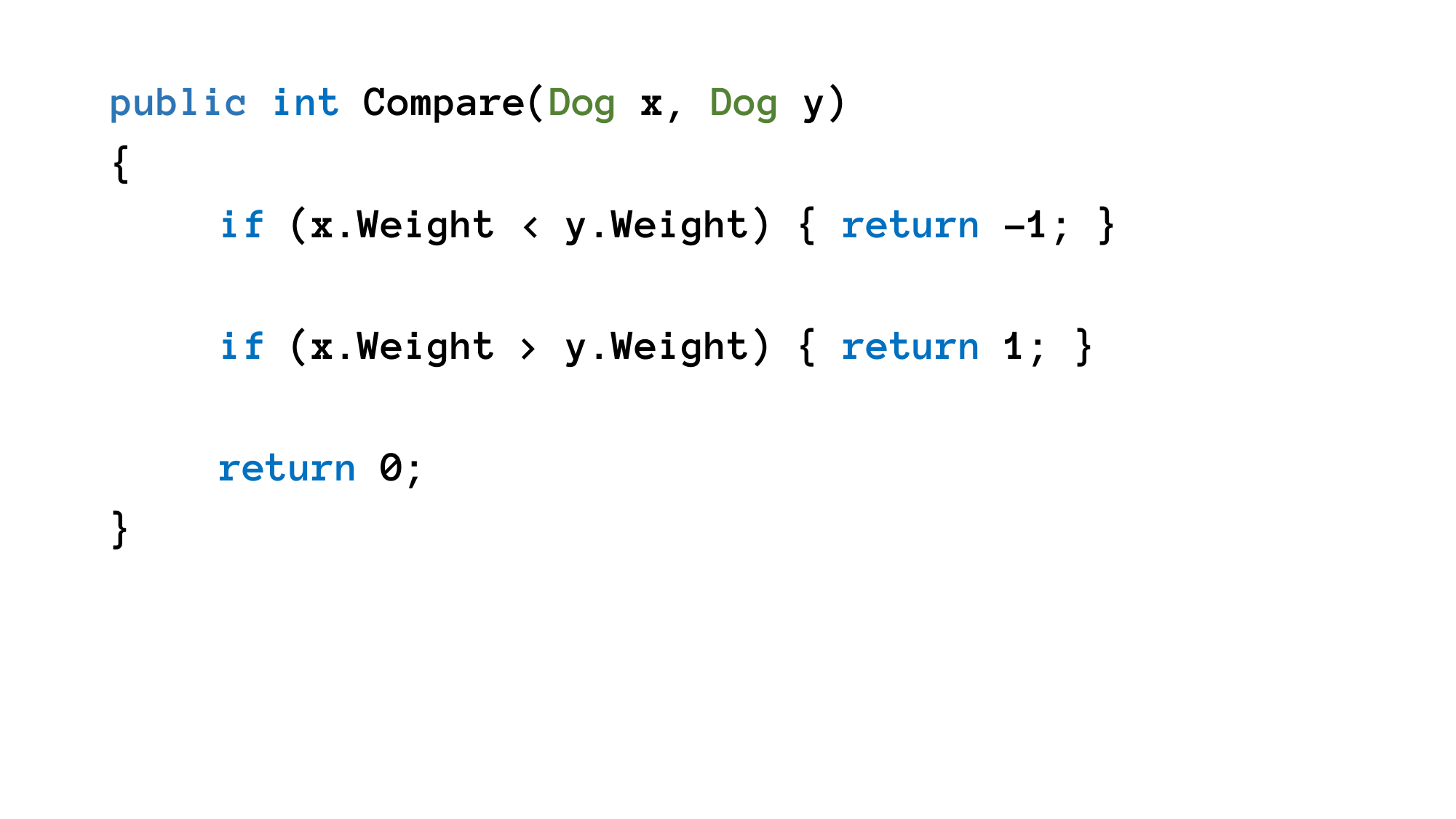

public int Compare(Dog x, Dog y)
{
	if (x.Weight < y.Weight) { return -1; }

	if (x.Weight > y.Weight) { return 1; }

	return 0;
}